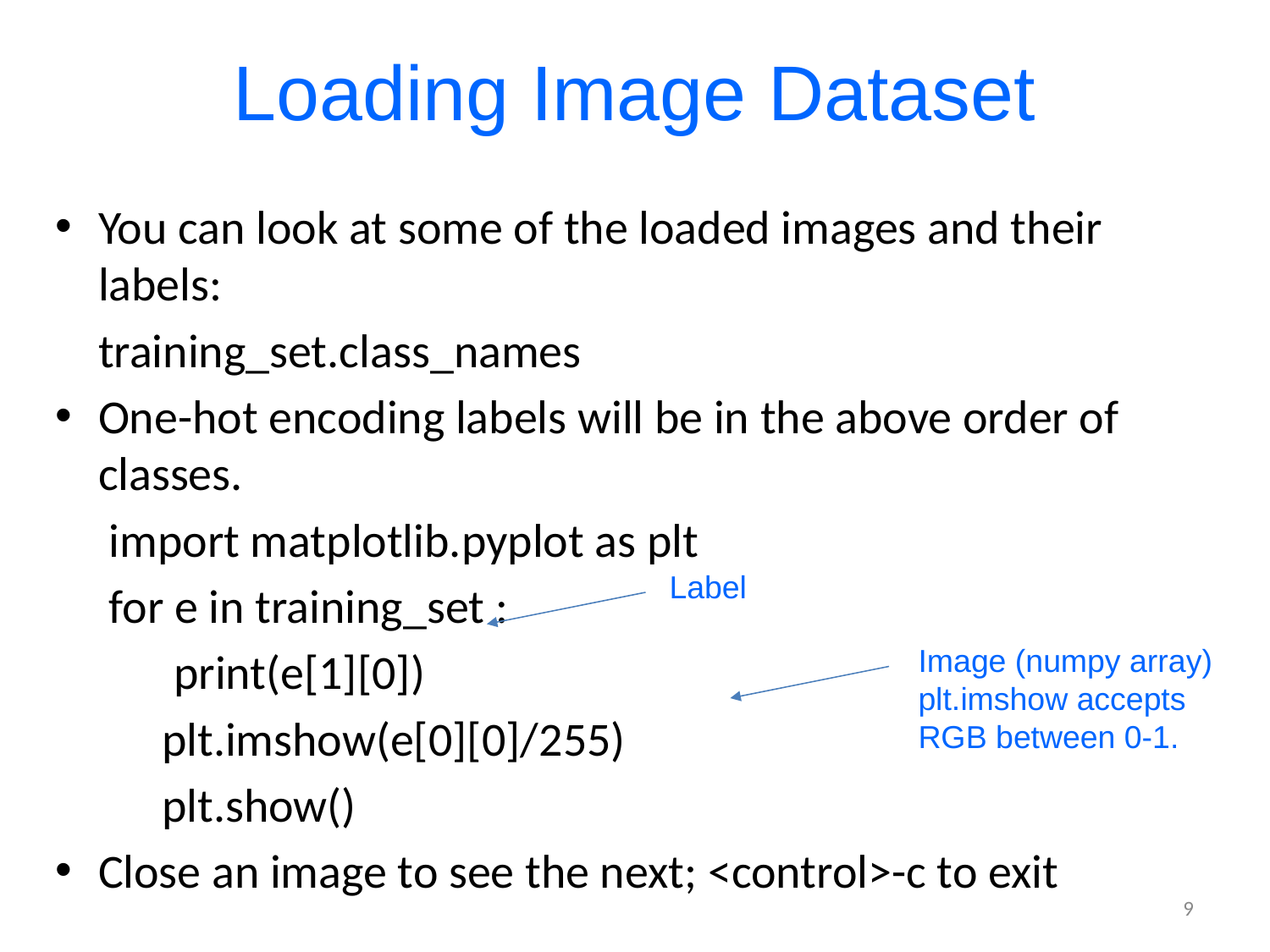

# Loading Image Dataset
You can look at some of the loaded images and their labels:
    training_set.class_names
One-hot encoding labels will be in the above order of classes.
     import matplotlib.pyplot as plt
     for e in training_set :
           print(e[1][0])
	plt.imshow(e[0][0]/255)
	plt.show()
Close an image to see the next; <control>-c to exit

Label
Image (numpy array)
plt.imshow accepts
RGB between 0-1.
9